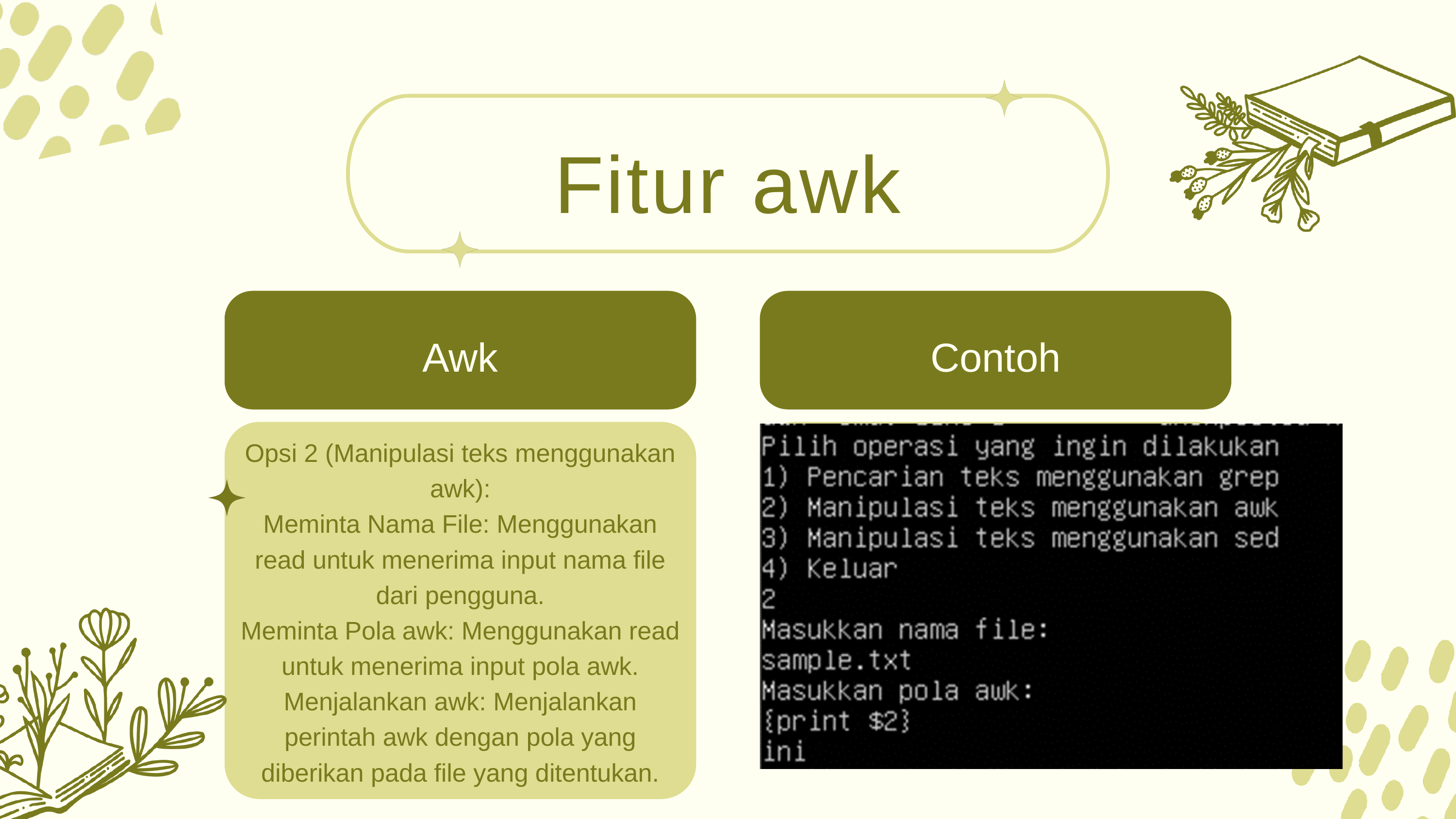

Fitur awk

Awk
Contoh

Opsi 2 (Manipulasi teks menggunakan awk):
Meminta Nama File: Menggunakan read untuk menerima input nama file dari pengguna.
Meminta Pola awk: Menggunakan read untuk menerima input pola awk.
Menjalankan awk: Menjalankan perintah awk dengan pola yang diberikan pada file yang ditentukan.